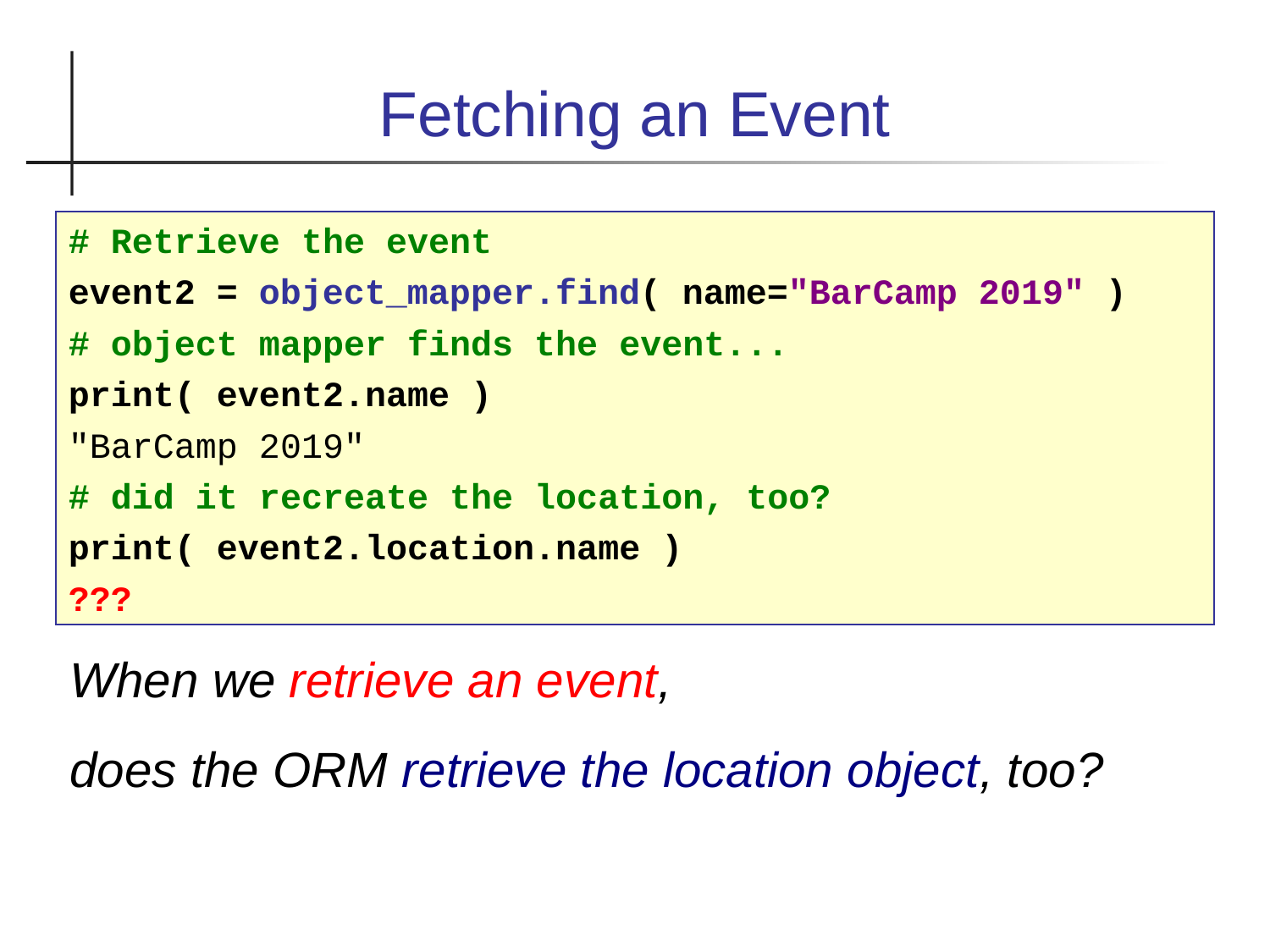

Fetching an Event
# Retrieve the event
event2 = object_mapper.find( name="BarCamp 2019" )
# object mapper finds the event...
print( event2.name )
"BarCamp 2019"
# did it recreate the location, too?
print( event2.location.name )
???
When we retrieve an event,
does the ORM retrieve the location object, too?